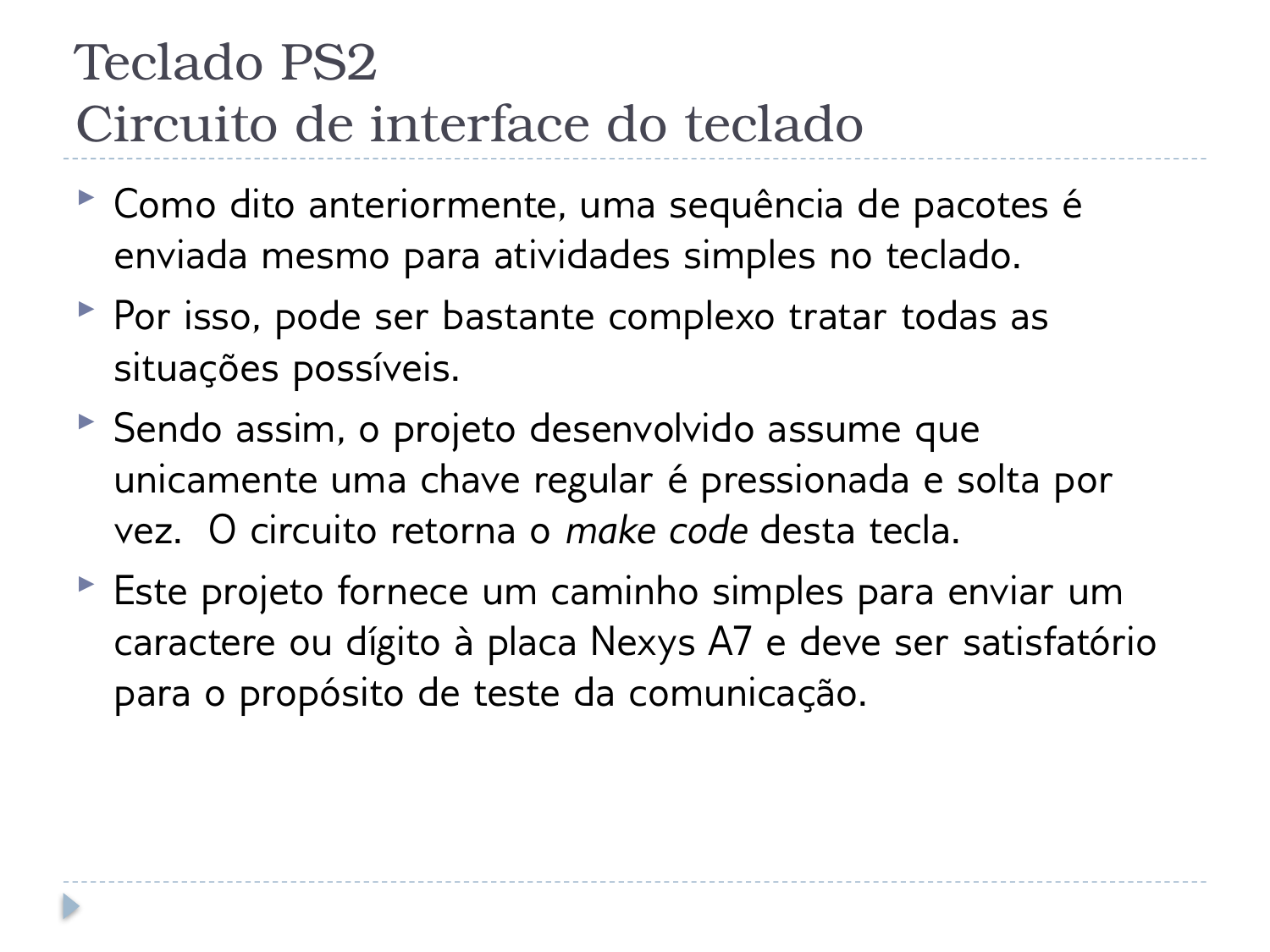

# Teclado PS2 Circuito de interface do teclado
Como dito anteriormente, uma sequência de pacotes é enviada mesmo para atividades simples no teclado.
Por isso, pode ser bastante complexo tratar todas as situações possíveis.
Sendo assim, o projeto desenvolvido assume que unicamente uma chave regular é pressionada e solta por vez.  O circuito retorna o make code desta tecla.
Este projeto fornece um caminho simples para enviar um caractere ou dígito à placa Nexys A7 e deve ser satisfatório para o propósito de teste da comunicação.